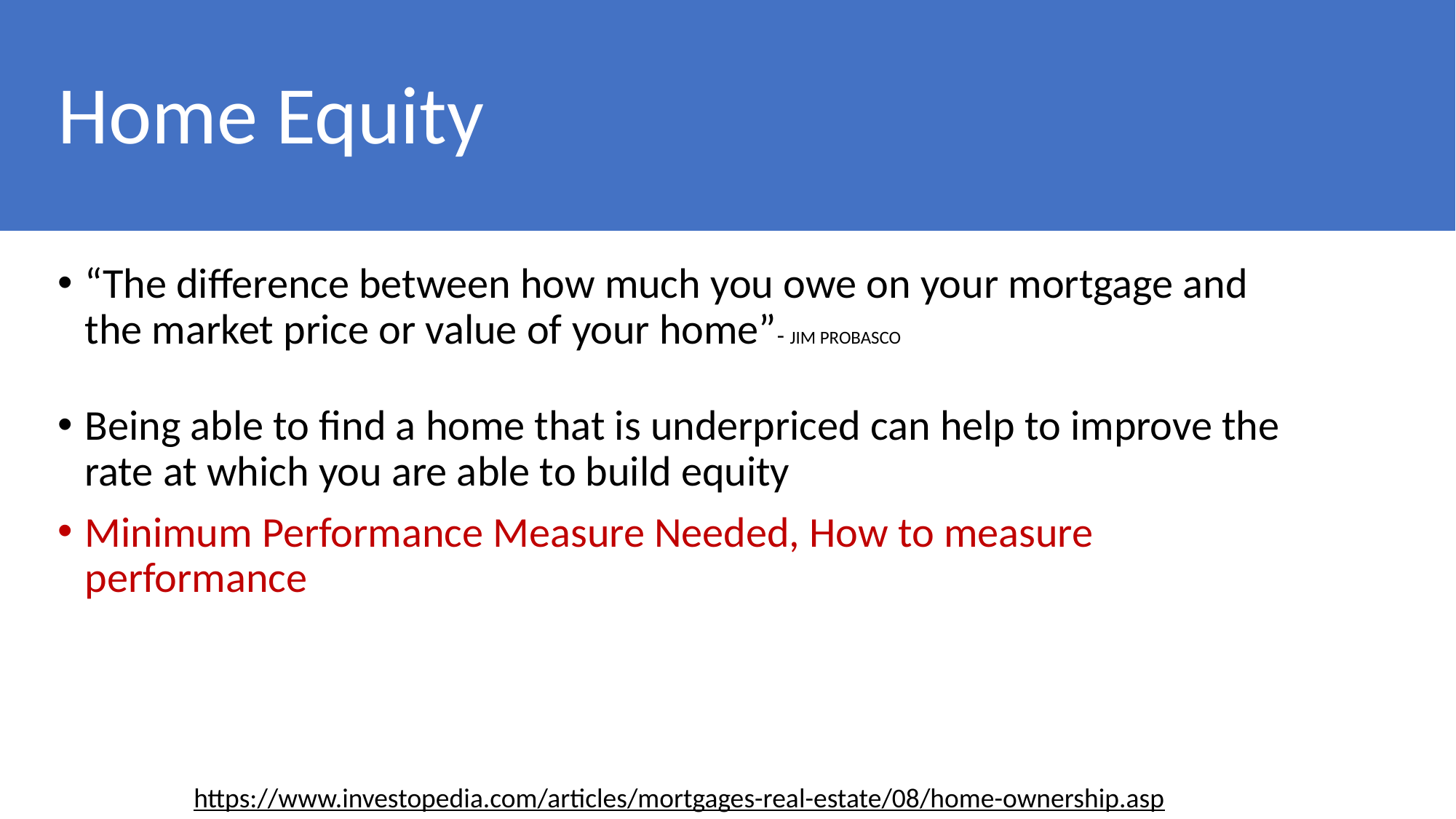

# Home Equity
“The difference between how much you owe on your mortgage and the market price or value of your home”- JIM PROBASCO

Being able to find a home that is underpriced can help to improve the rate at which you are able to build equity
Minimum Performance Measure Needed, How to measure performance

https://www.investopedia.com/articles/mortgages-real-estate/08/home-ownership.asp